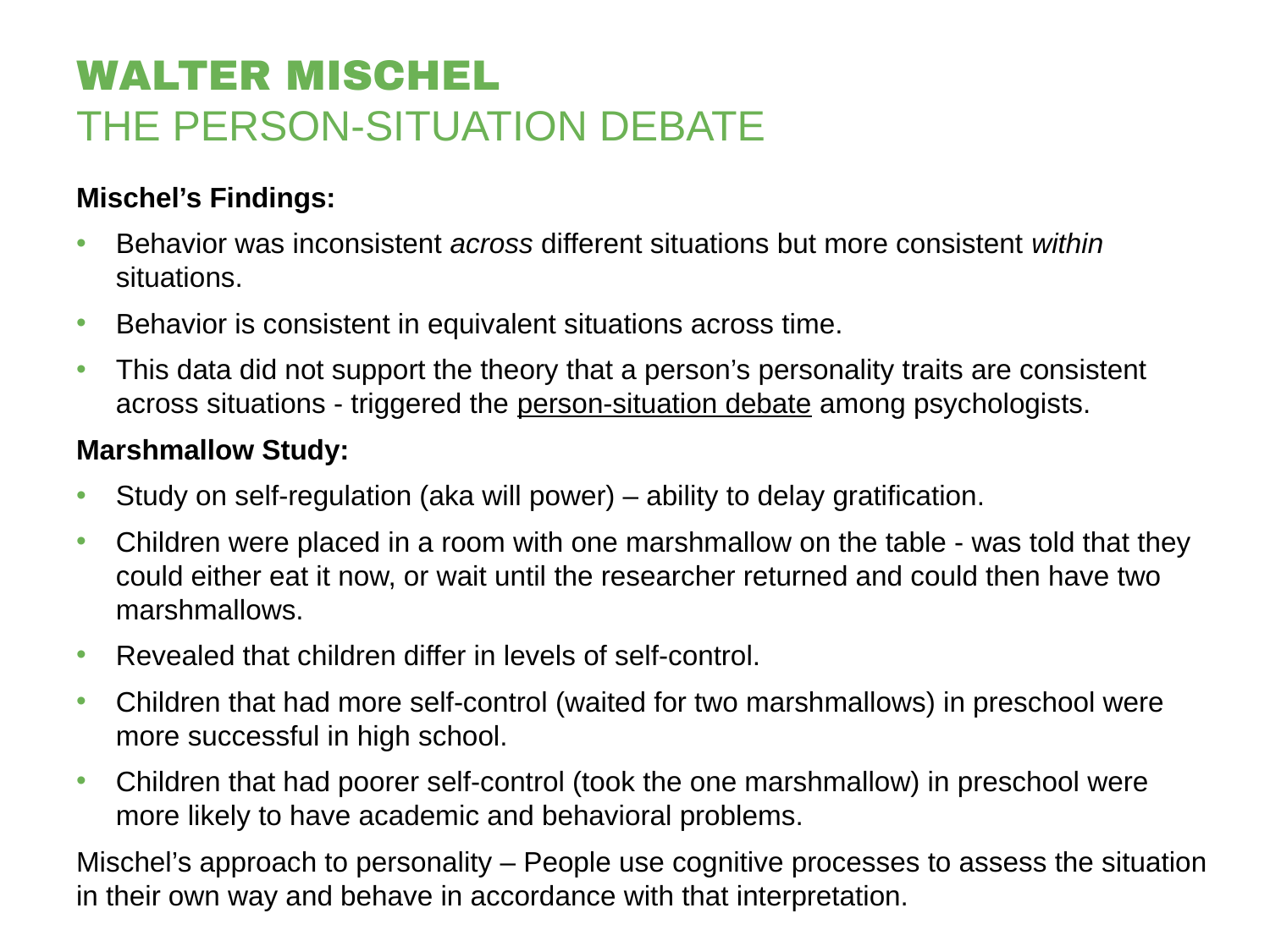

# WALTER MISCHEL THE PERSON-SITUATION DEBATE
Mischel’s Findings:
Behavior was inconsistent across different situations but more consistent within situations.
Behavior is consistent in equivalent situations across time.
This data did not support the theory that a person’s personality traits are consistent across situations - triggered the person-situation debate among psychologists.
Marshmallow Study:
Study on self-regulation (aka will power) – ability to delay gratification.
Children were placed in a room with one marshmallow on the table - was told that they could either eat it now, or wait until the researcher returned and could then have two marshmallows.
Revealed that children differ in levels of self-control.
Children that had more self-control (waited for two marshmallows) in preschool were more successful in high school.
Children that had poorer self-control (took the one marshmallow) in preschool were more likely to have academic and behavioral problems.
Mischel’s approach to personality – People use cognitive processes to assess the situation in their own way and behave in accordance with that interpretation.